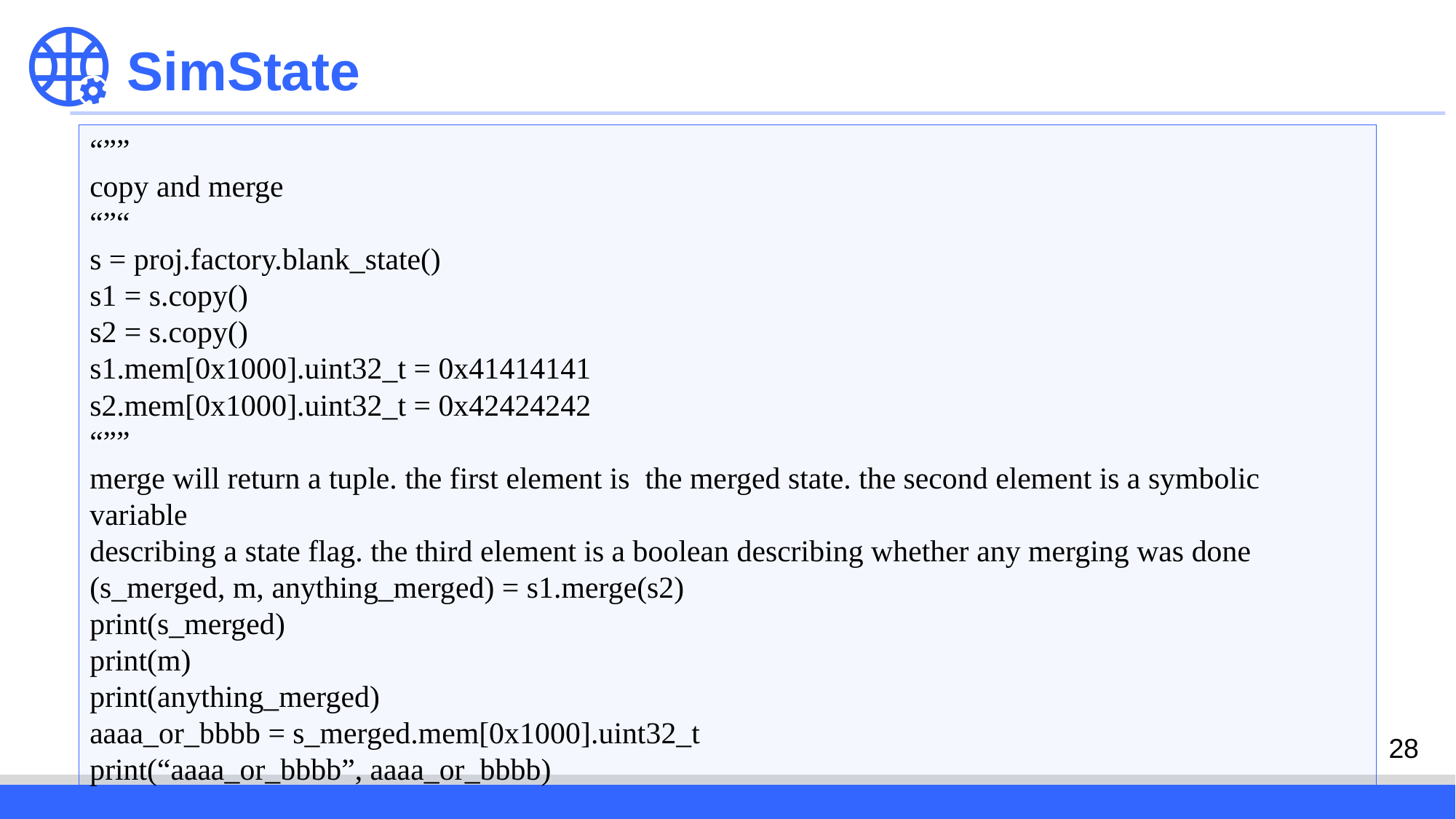

SimState
“””
copy and merge
“”“
s = proj.factory.blank_state()
s1 = s.copy()
s2 = s.copy()
s1.mem[0x1000].uint32_t = 0x41414141
s2.mem[0x1000].uint32_t = 0x42424242
“””
merge will return a tuple. the first element is  the merged state. the second element is a symbolic variable
describing a state flag. the third element is a boolean describing whether any merging was done
(s_merged, m, anything_merged) = s1.merge(s2)
print(s_merged)
print(m)
print(anything_merged)
aaaa_or_bbbb = s_merged.mem[0x1000].uint32_t
print(“aaaa_or_bbbb”, aaaa_or_bbbb)